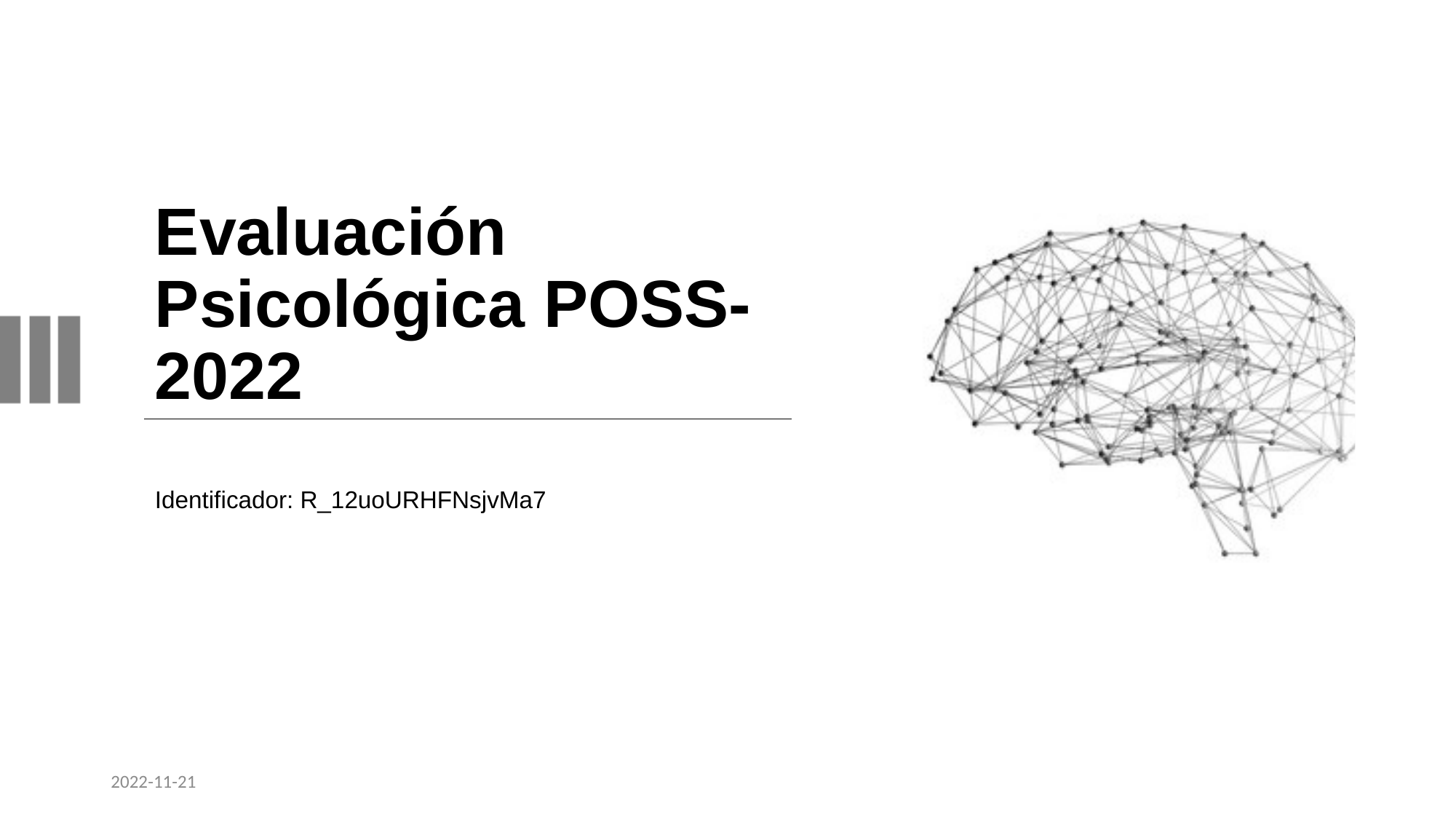

# Evaluación Psicológica POSS-2022
Identificador: R_12uoURHFNsjvMa7
2022-11-21